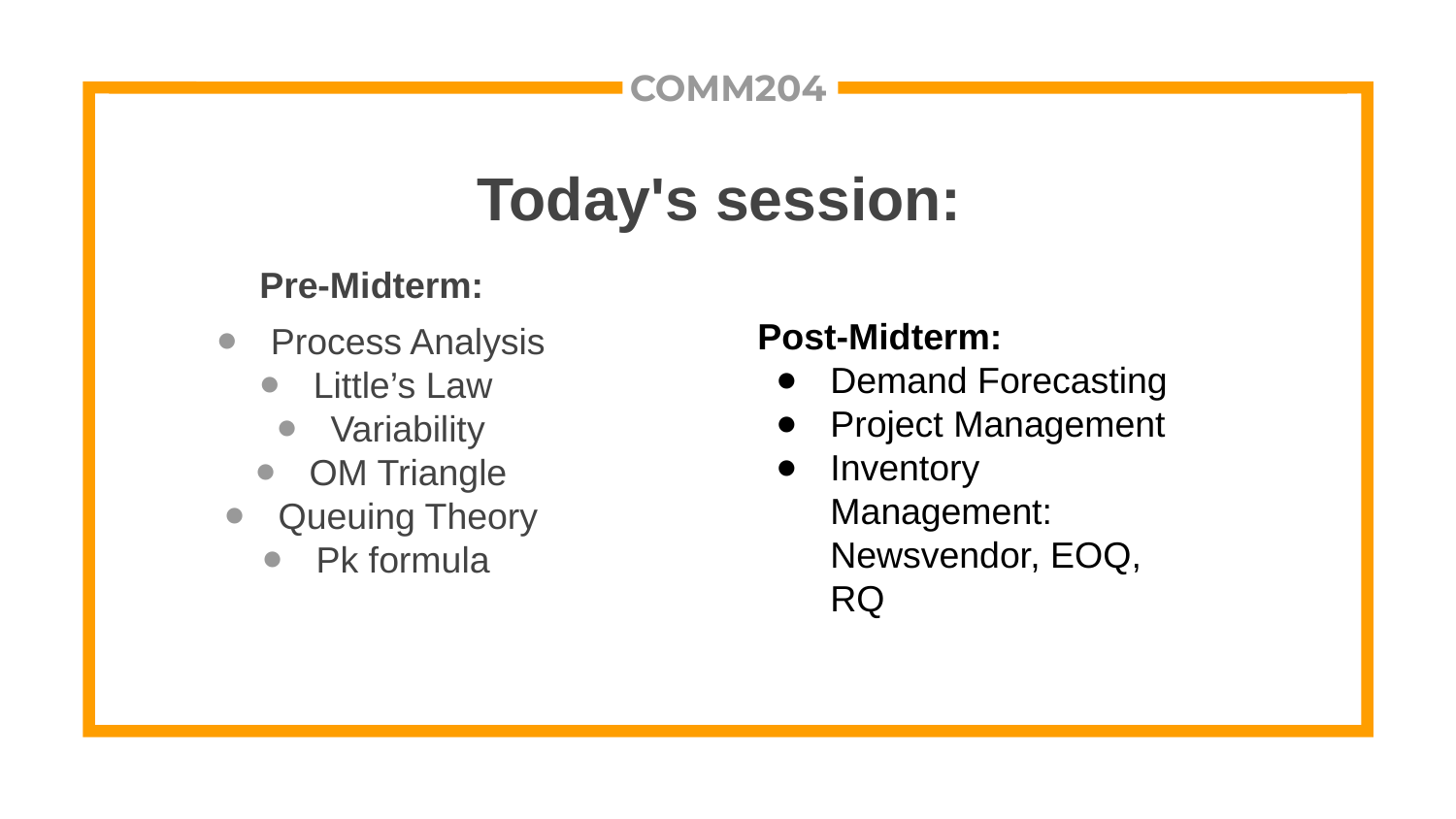

COMM204
Today's session:
Pre-Midterm:
Process Analysis
Little’s Law
Variability
OM Triangle
Queuing Theory
Pk formula

Post-Midterm:
Demand Forecasting
Project Management
Inventory Management: Newsvendor, EOQ, RQ